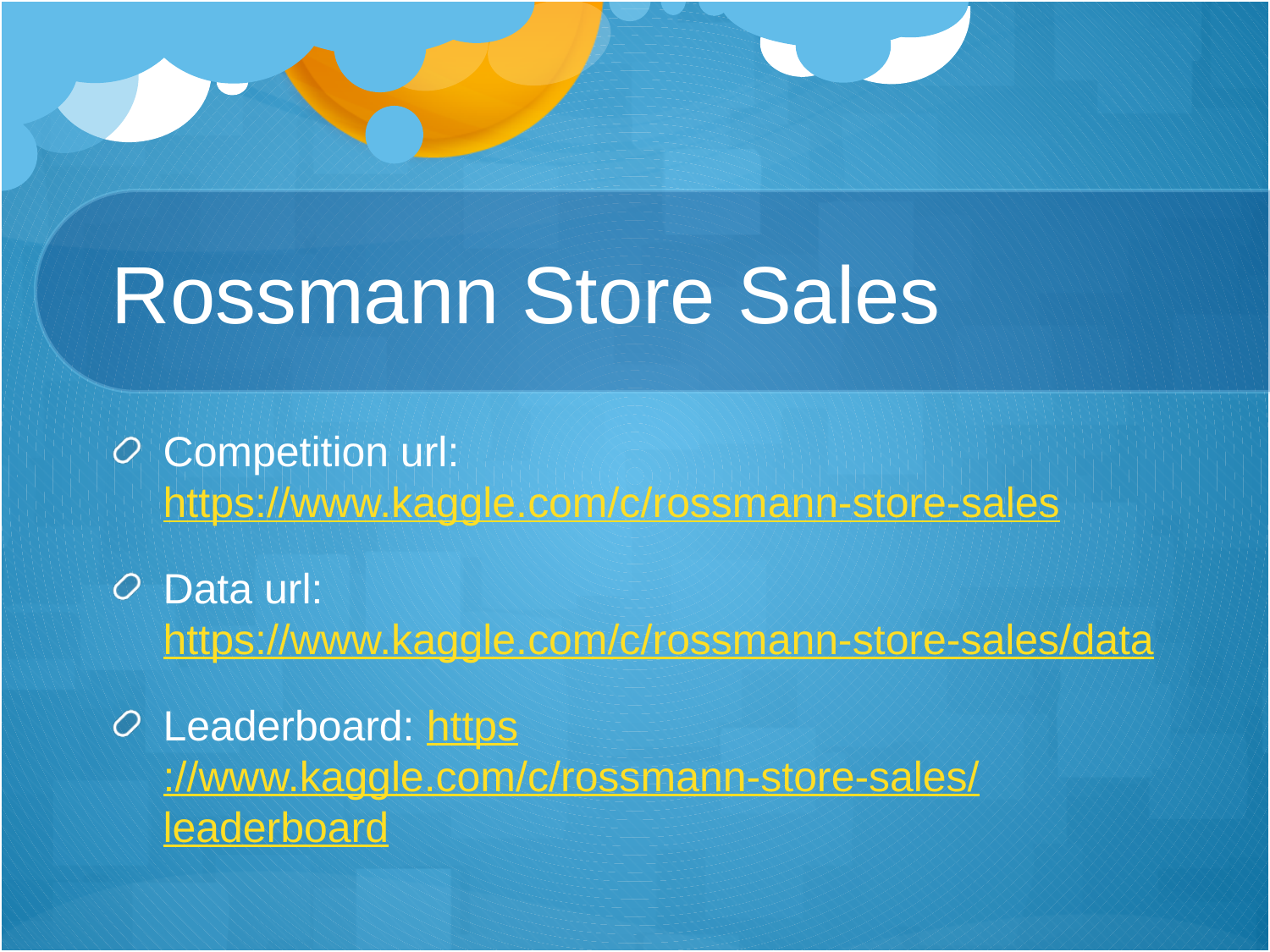

# Rossmann Store Sales
Competition url: https://www.kaggle.com/c/rossmann-store-sales
Data url: https://www.kaggle.com/c/rossmann-store-sales/data
Leaderboard: https://www.kaggle.com/c/rossmann-store-sales/leaderboard